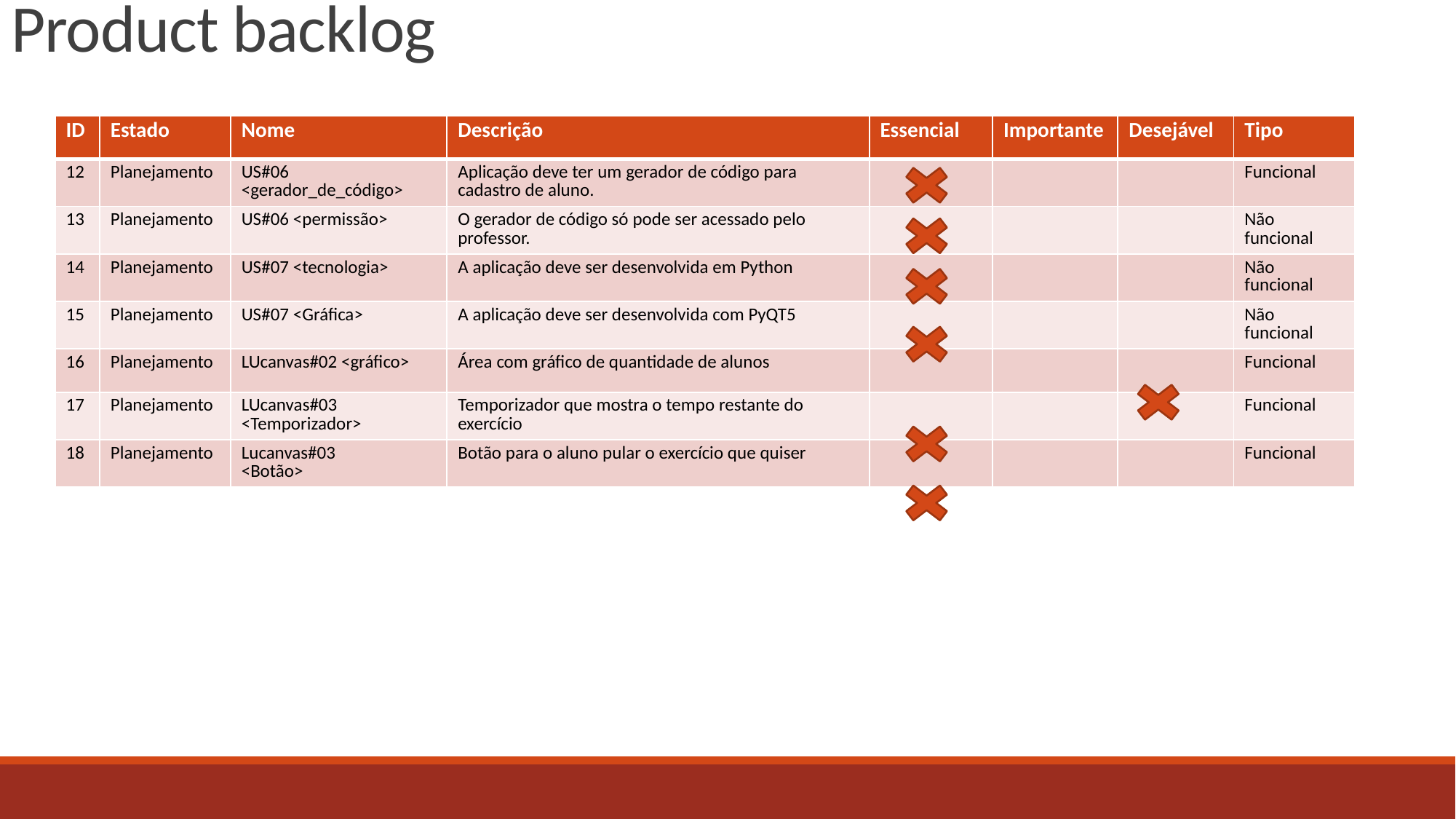

# Product backlog
| ID | Estado | Nome | Descrição | Essencial | Importante | Desejável | Tipo |
| --- | --- | --- | --- | --- | --- | --- | --- |
| 12 | Planejamento | US#06 <gerador\_de\_código> | Aplicação deve ter um gerador de código para cadastro de aluno. |  |  |  | Funcional |
| 13 | Planejamento | US#06 <permissão> | O gerador de código só pode ser acessado pelo professor. |  |  |  | Não funcional |
| 14 | Planejamento | US#07 <tecnologia> | A aplicação deve ser desenvolvida em Python |  |  |  | Não funcional |
| 15 | Planejamento | US#07 <Gráfica> | A aplicação deve ser desenvolvida com PyQT5 |  |  |  | Não funcional |
| 16 | Planejamento | LUcanvas#02 <gráfico> | Área com gráfico de quantidade de alunos |  |  |  | Funcional |
| 17 | Planejamento | LUcanvas#03 <Temporizador> | Temporizador que mostra o tempo restante do exercício |  |  |  | Funcional |
| 18 | Planejamento | Lucanvas#03 <Botão> | Botão para o aluno pular o exercício que quiser |  |  |  | Funcional |